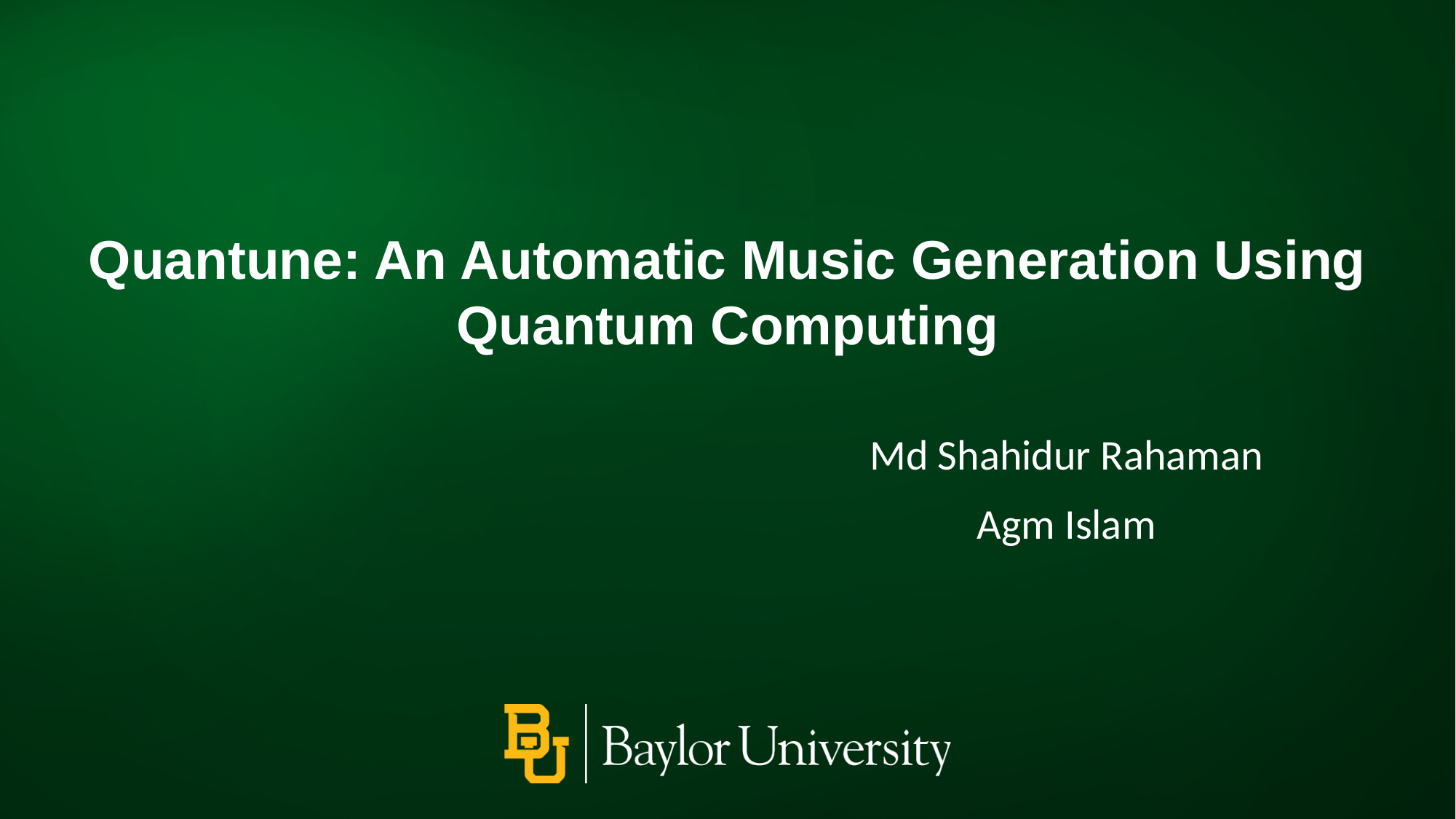

Quantune: An Automatic Music Generation Using Quantum Computing
Md Shahidur Rahaman
Agm Islam